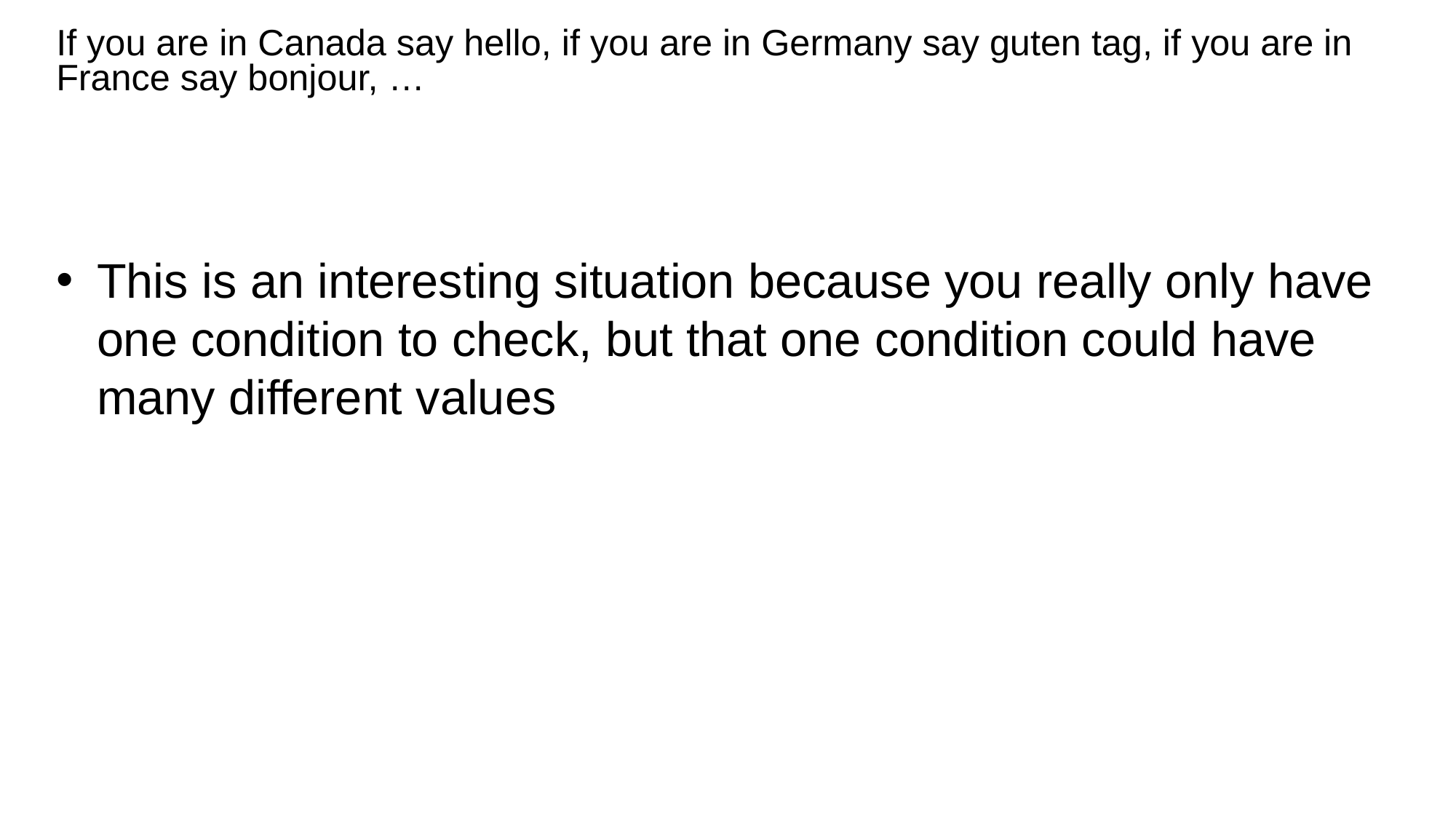

# If you are in Canada say hello, if you are in Germany say guten tag, if you are in France say bonjour, …
This is an interesting situation because you really only have one condition to check, but that one condition could have many different values